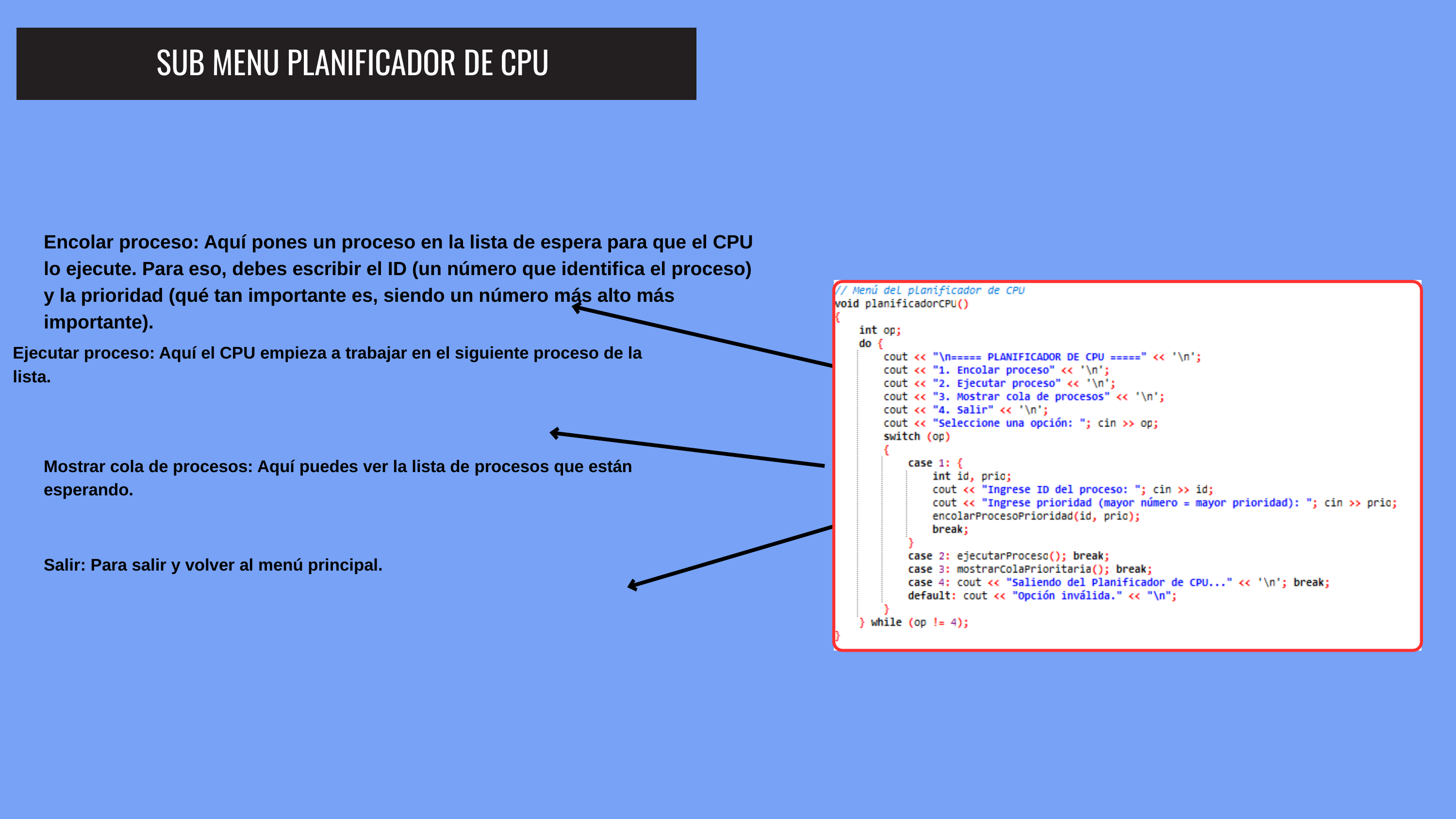

SUB MENU PLANIFICADOR DE CPU
Encolar proceso: Aquí pones un proceso en la lista de espera para que el CPU lo ejecute. Para eso, debes escribir el ID (un número que identifica el proceso) y la prioridad (qué tan importante es, siendo un número más alto más importante).

Ejecutar proceso: Aquí el CPU empieza a trabajar en el siguiente proceso de la lista.

Mostrar cola de procesos: Aquí puedes ver la lista de procesos que están esperando.

Salir: Para salir y volver al menú principal.